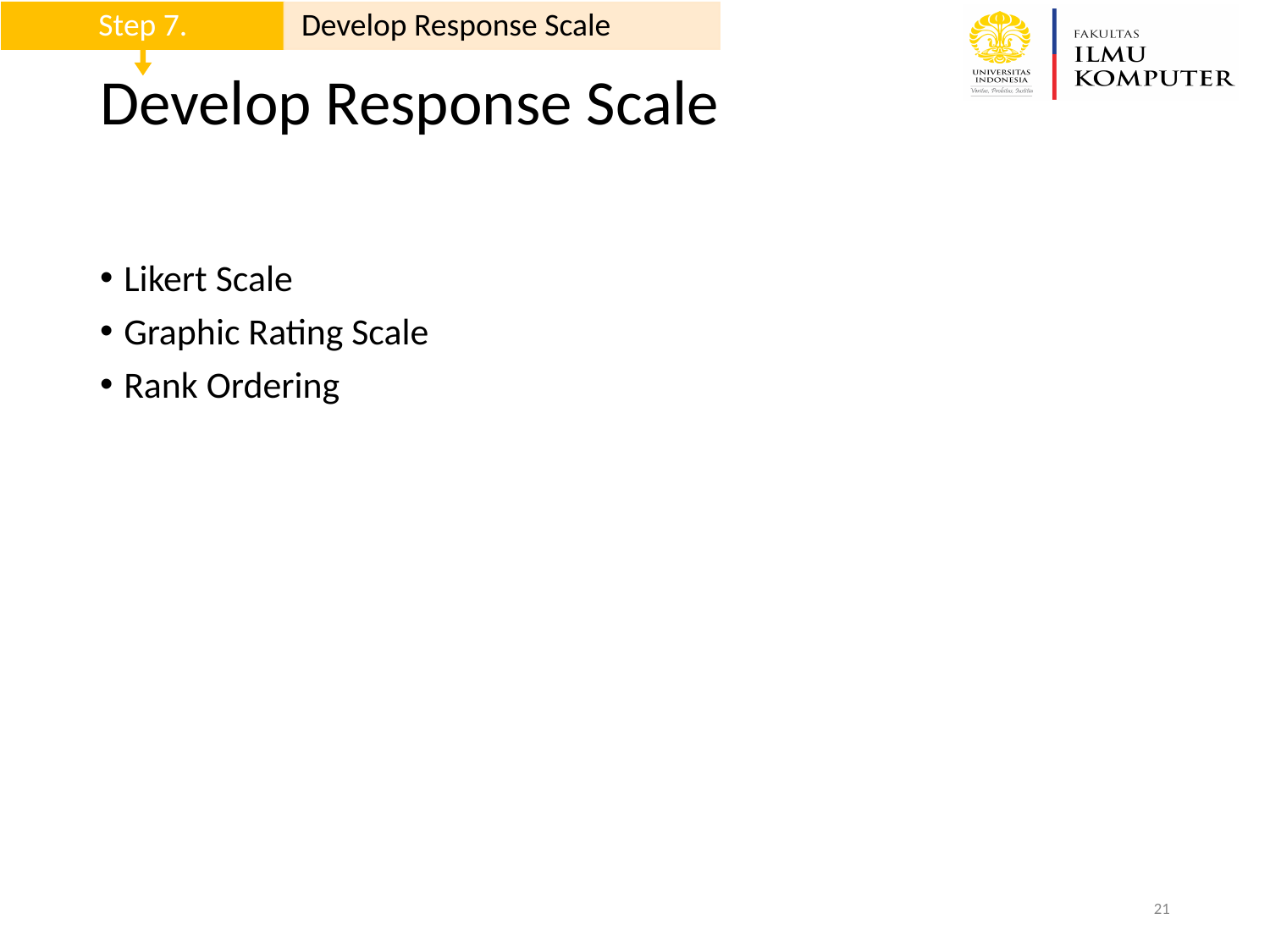

Step 7.

Develop Response Scale
# Develop Response Scale
Likert Scale
Graphic Rating Scale
Rank Ordering
21